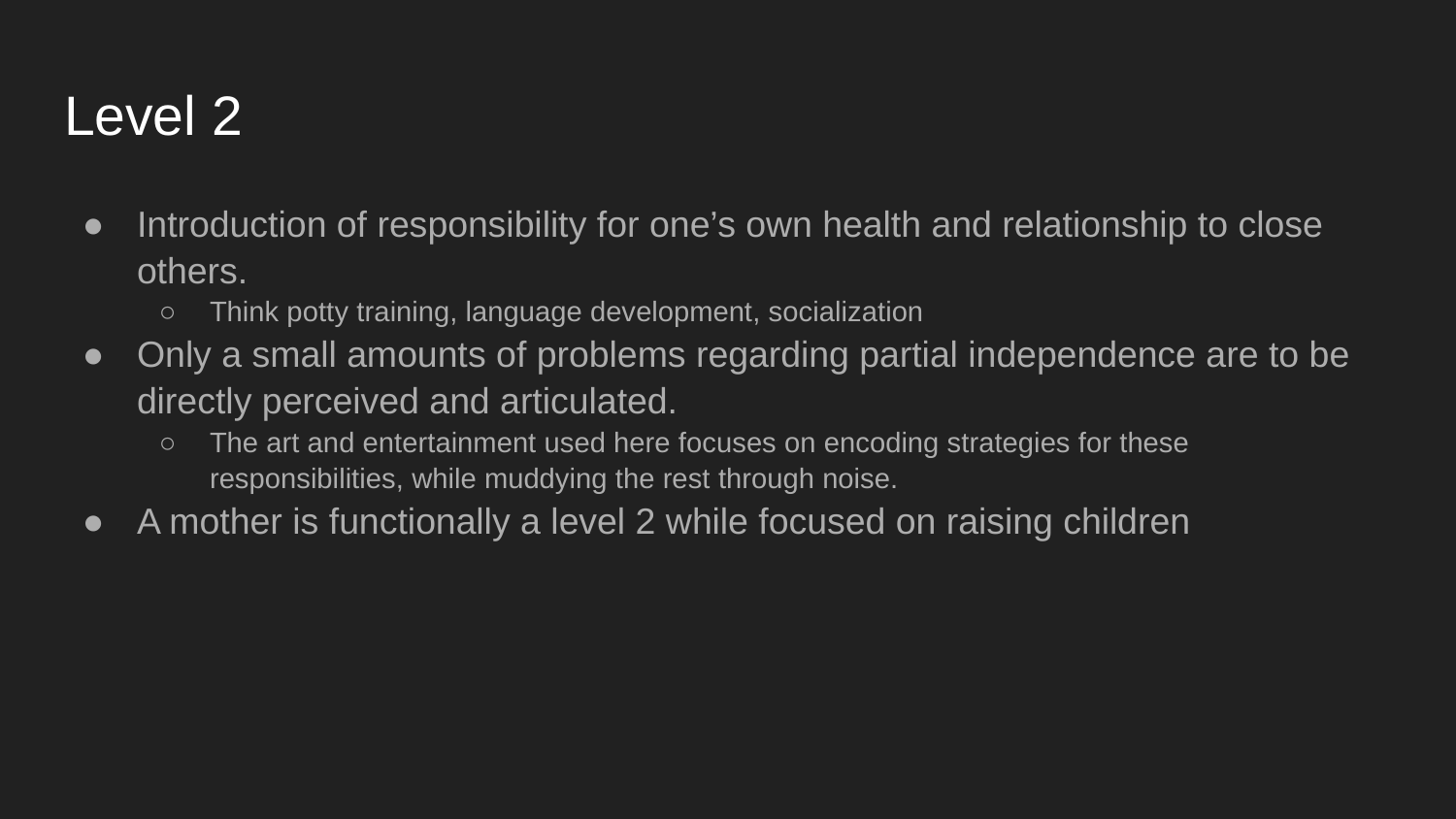

# Level 2
Introduction of responsibility for one’s own health and relationship to close others.
Think potty training, language development, socialization
Only a small amounts of problems regarding partial independence are to be directly perceived and articulated.
The art and entertainment used here focuses on encoding strategies for these responsibilities, while muddying the rest through noise.
A mother is functionally a level 2 while focused on raising children